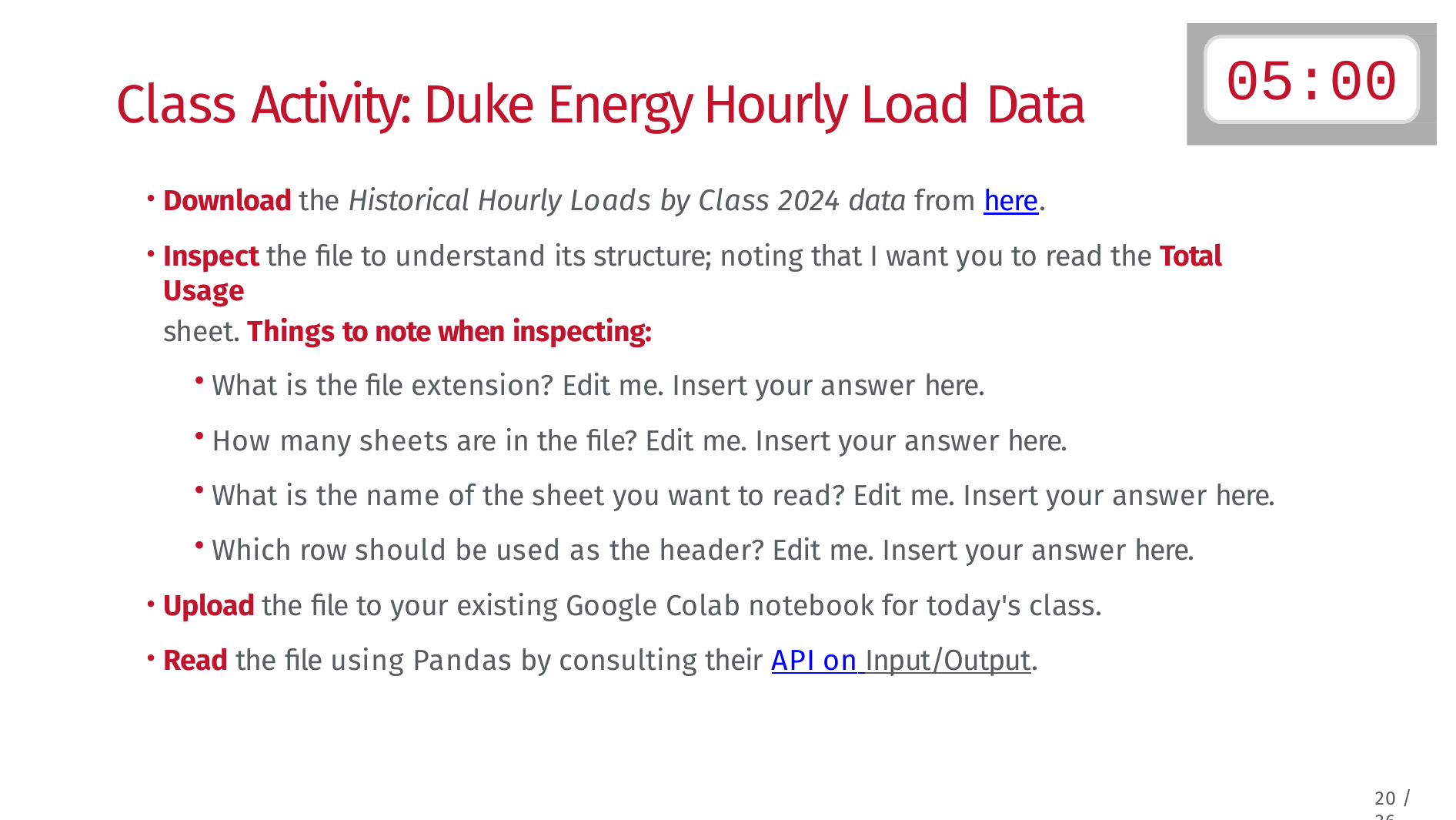

# 05:00
Class Activity: Duke Energy Hourly Load Data
Download the Historical Hourly Loads by Class 2024 data from here.
Inspect the file to understand its structure; noting that I want you to read the Total Usage
sheet. Things to note when inspecting:
What is the file extension? Edit me. Insert your answer here.
How many sheets are in the file? Edit me. Insert your answer here.
What is the name of the sheet you want to read? Edit me. Insert your answer here.
Which row should be used as the header? Edit me. Insert your answer here.
Upload the file to your existing Google Colab notebook for today's class.
Read the file using Pandas by consulting their API on Input/Output.
20 / 36